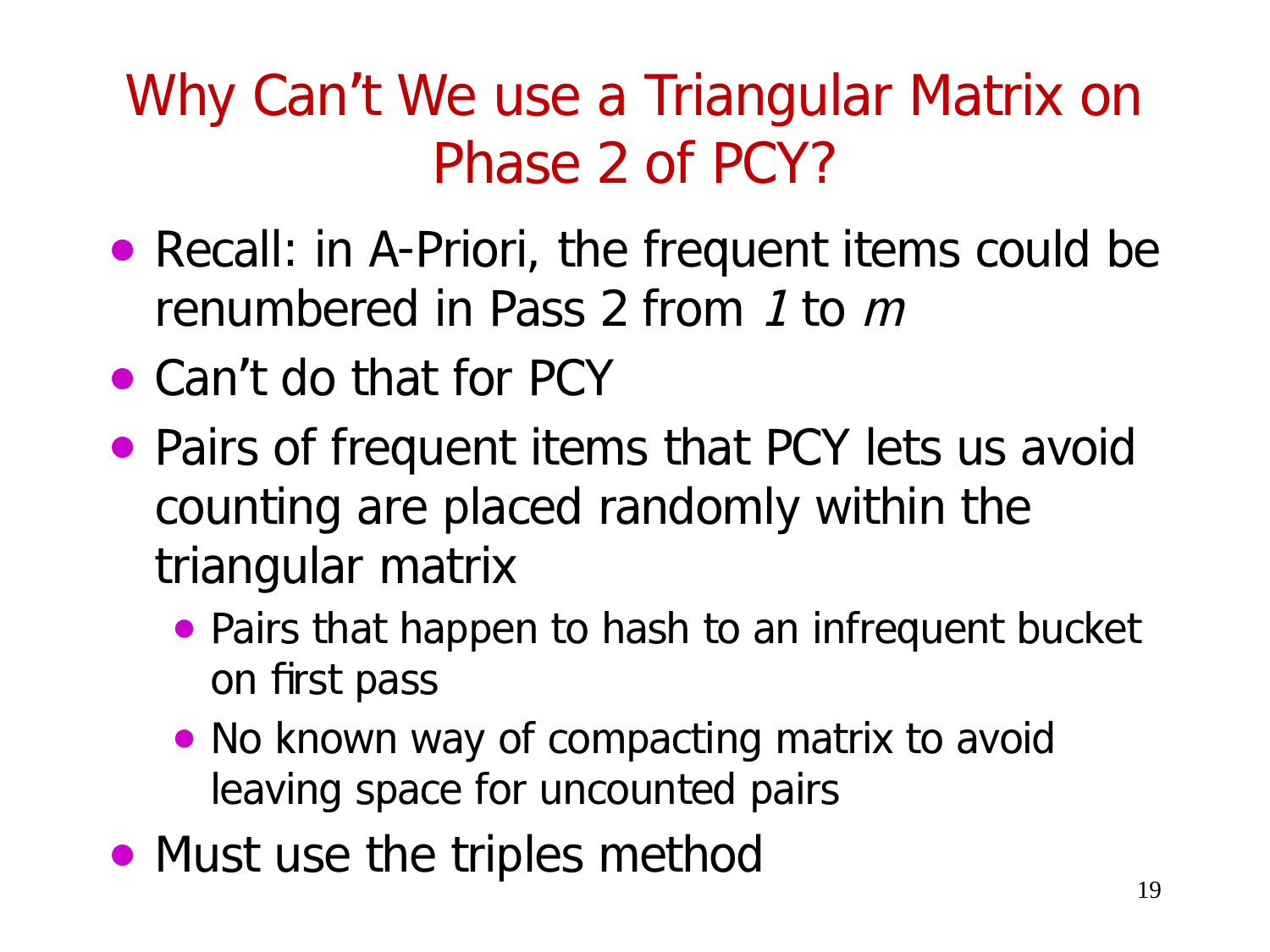

# Why Can’t We use a Triangular Matrix on Phase 2 of PCY?
Recall: in A-Priori, the frequent items could be renumbered in Pass 2 from 1 to m
Can’t do that for PCY
Pairs of frequent items that PCY lets us avoid counting are placed randomly within the triangular matrix
Pairs that happen to hash to an infrequent bucket on first pass
No known way of compacting matrix to avoid leaving space for uncounted pairs
Must use the triples method
19